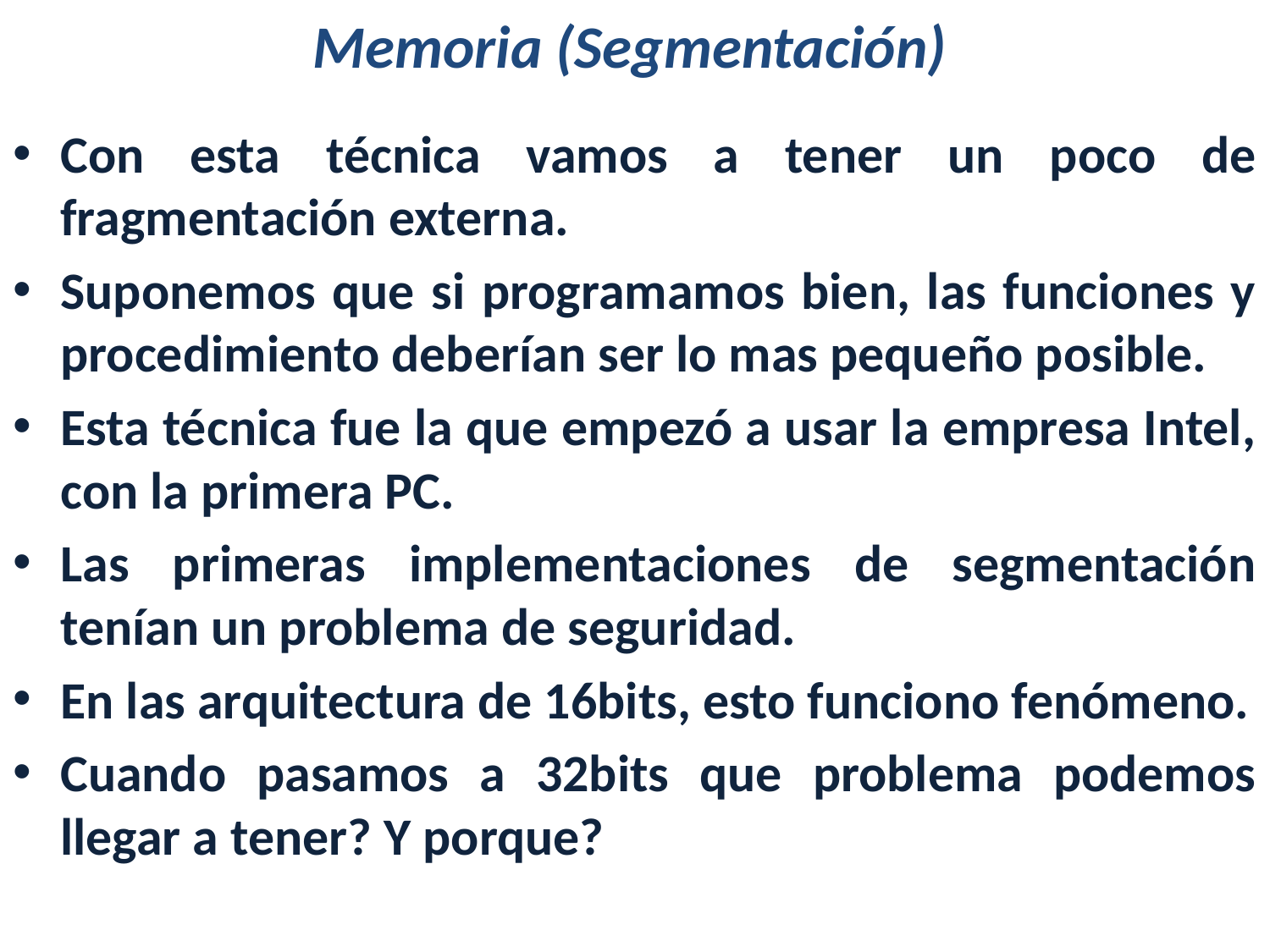

# Memoria (Segmentación)
Con esta técnica vamos a tener un poco de fragmentación externa.
Suponemos que si programamos bien, las funciones y procedimiento deberían ser lo mas pequeño posible.
Esta técnica fue la que empezó a usar la empresa Intel, con la primera PC.
Las primeras implementaciones de segmentación tenían un problema de seguridad.
En las arquitectura de 16bits, esto funciono fenómeno.
Cuando pasamos a 32bits que problema podemos llegar a tener? Y porque?